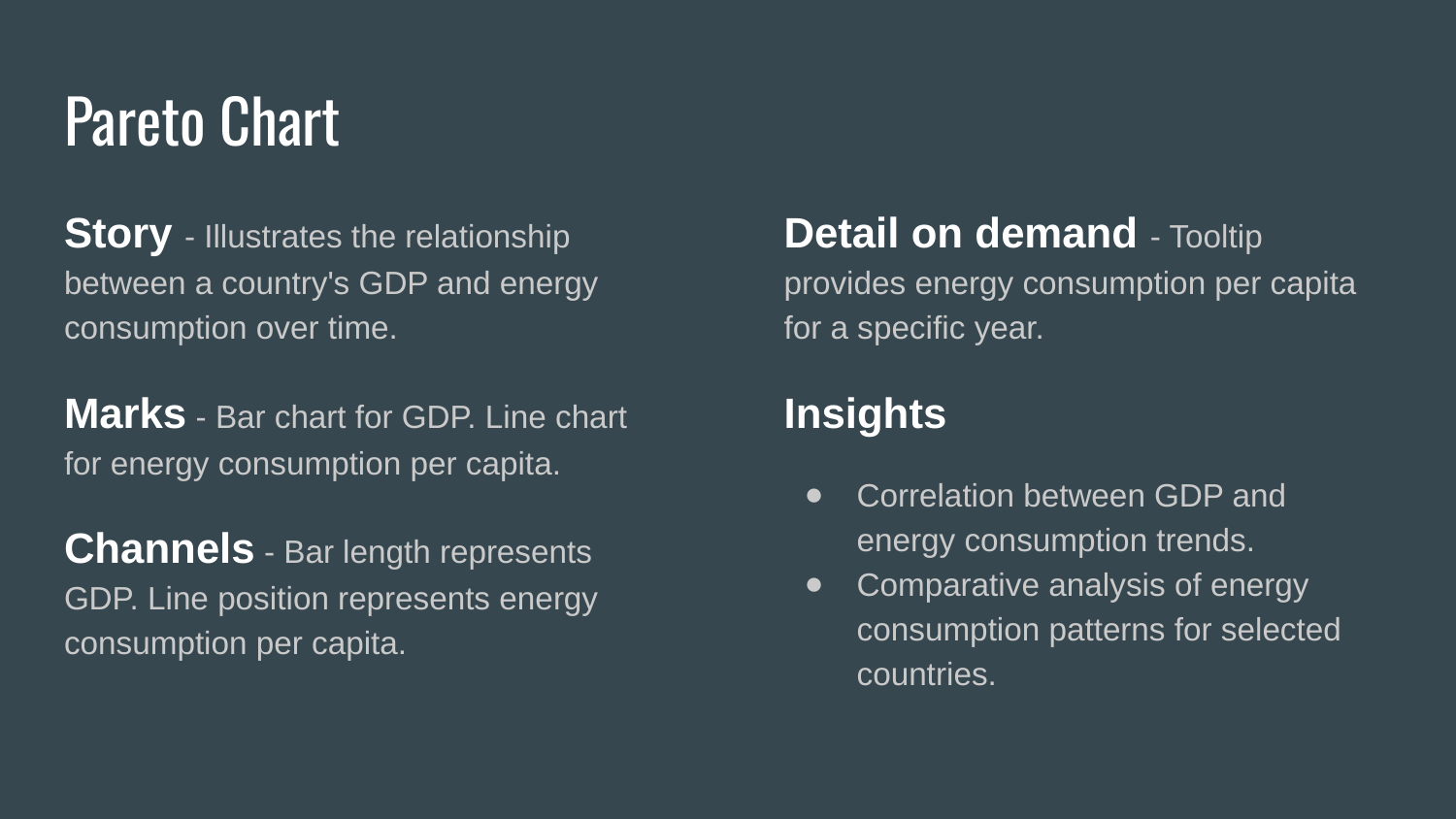

# Pareto Chart
Story - Illustrates the relationship between a country's GDP and energy consumption over time.
Marks - Bar chart for GDP. Line chart for energy consumption per capita.
Channels - Bar length represents GDP. Line position represents energy consumption per capita.

Detail on demand - Tooltip provides energy consumption per capita for a specific year.
Insights
Correlation between GDP and energy consumption trends.
Comparative analysis of energy consumption patterns for selected countries.